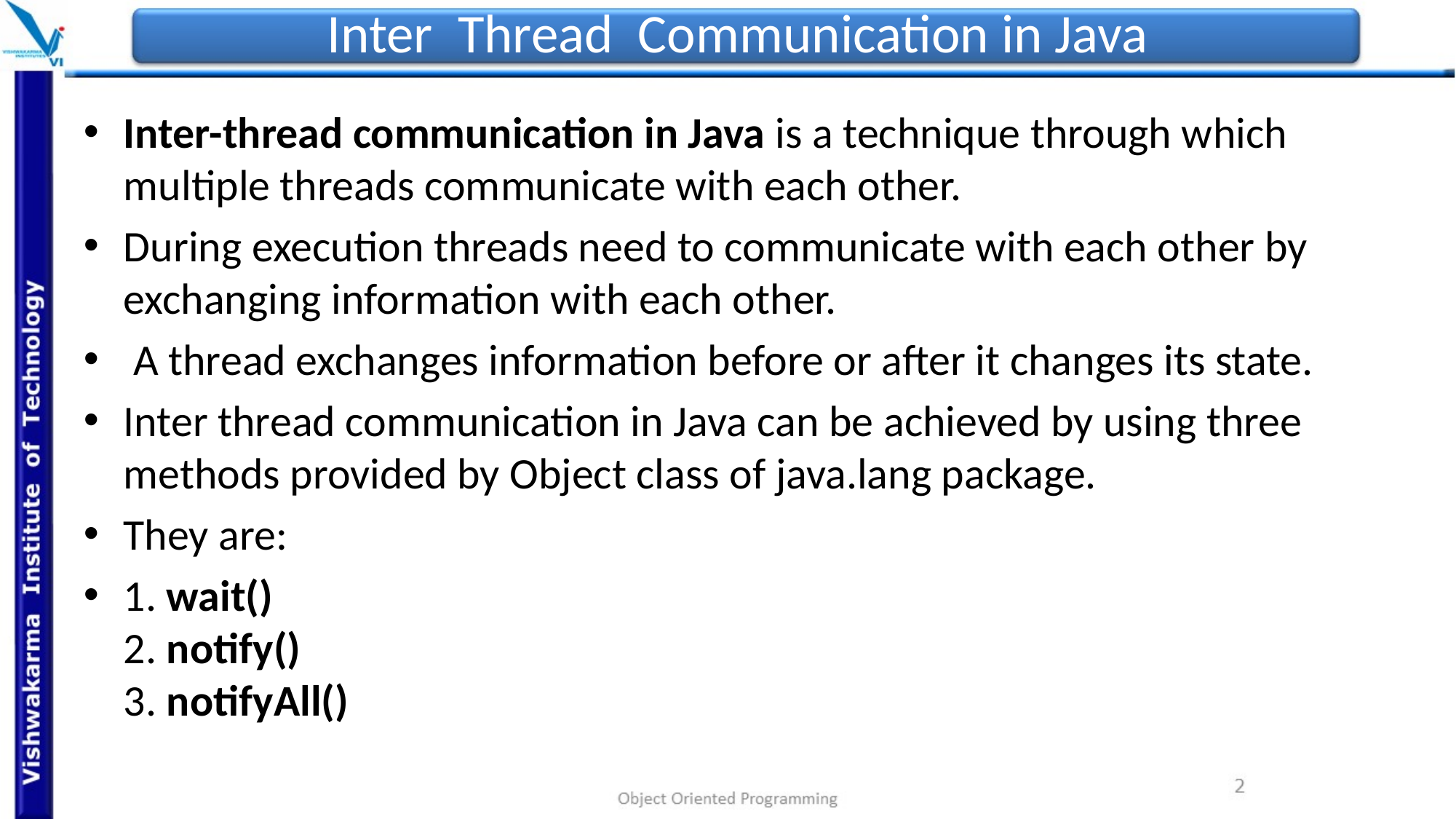

# Inter  Thread  Communication in Java
Inter-thread communication in Java is a technique through which multiple threads communicate with each other.
During execution threads need to communicate with each other by exchanging information with each other.
 A thread exchanges information before or after it changes its state.
Inter thread communication in Java can be achieved by using three methods provided by Object class of java.lang package.
They are:
1. wait()
2. notify()
3. notifyAll()